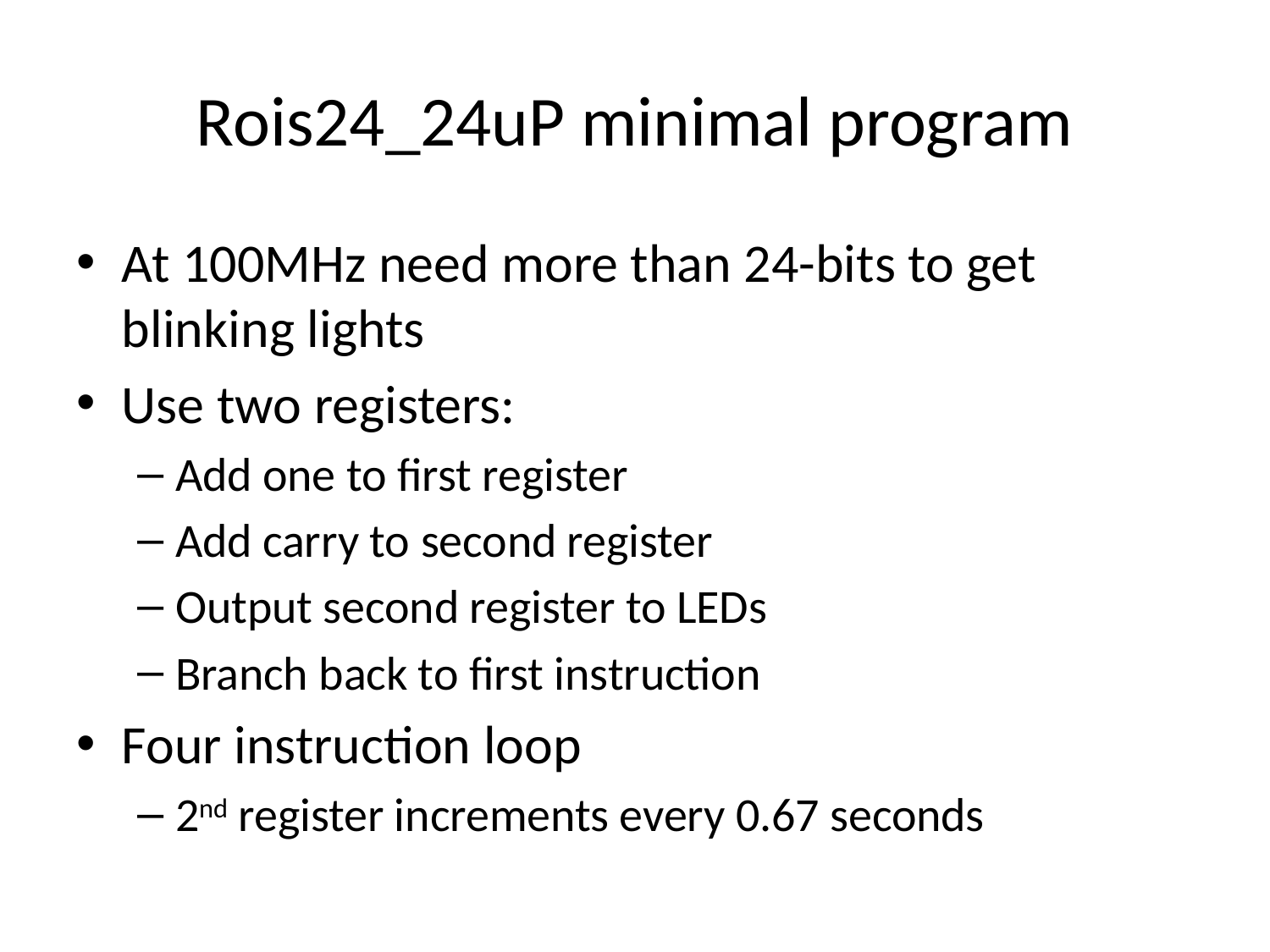

# Rois24_24uP minimal program
At 100MHz need more than 24-bits to get blinking lights
Use two registers:
Add one to first register
Add carry to second register
Output second register to LEDs
Branch back to first instruction
Four instruction loop
2nd register increments every 0.67 seconds